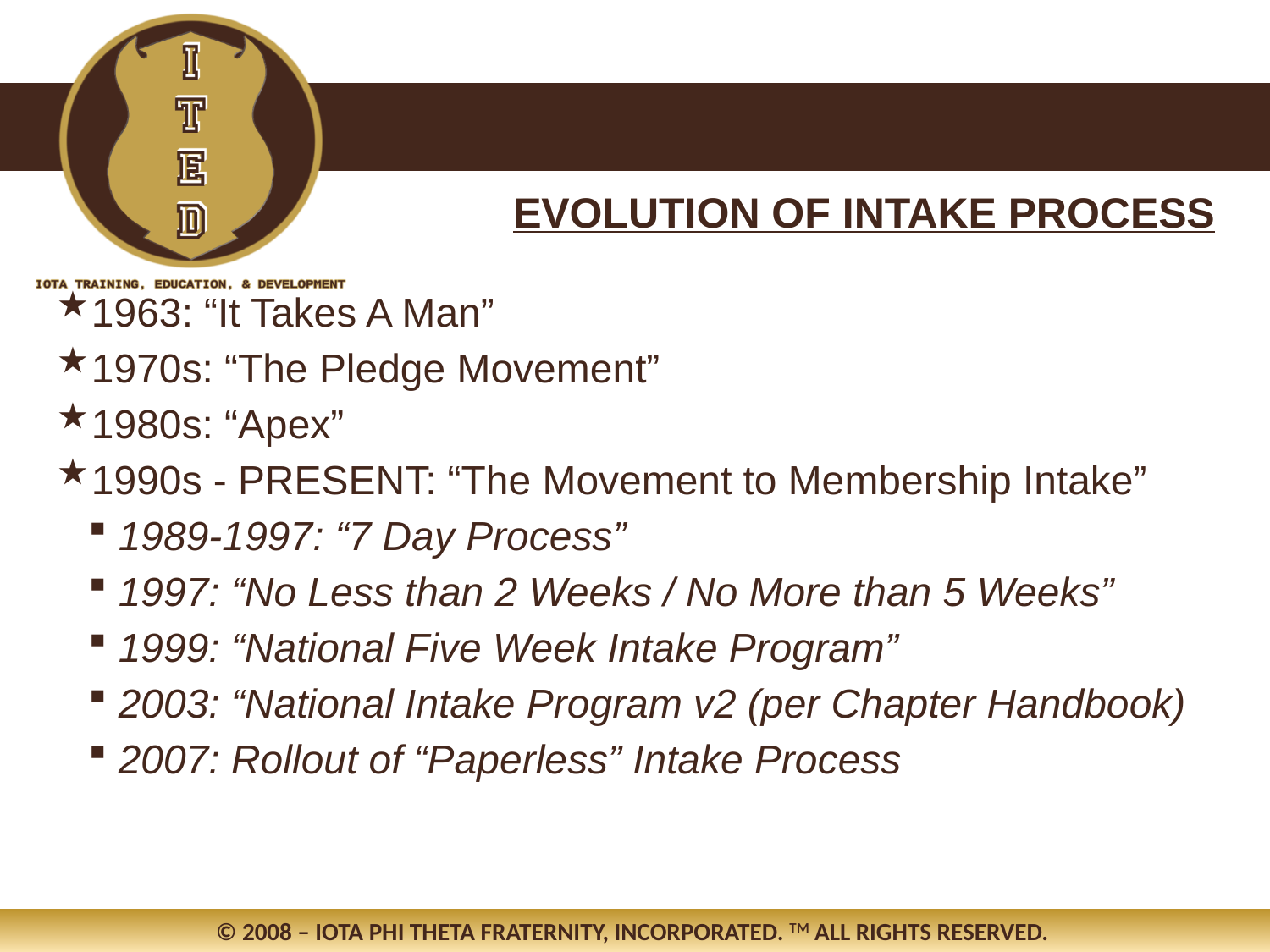

EVOLUTION OF INTAKE PROCESS

1963: “It Takes A Man”
1970s: “The Pledge Movement”
1980s: “Apex”
1990s - PRESENT: “The Movement to Membership Intake”
1989-1997: “7 Day Process”
1997: “No Less than 2 Weeks / No More than 5 Weeks”
1999: “National Five Week Intake Program”
2003: “National Intake Program v2 (per Chapter Handbook)
2007: Rollout of “Paperless” Intake Process